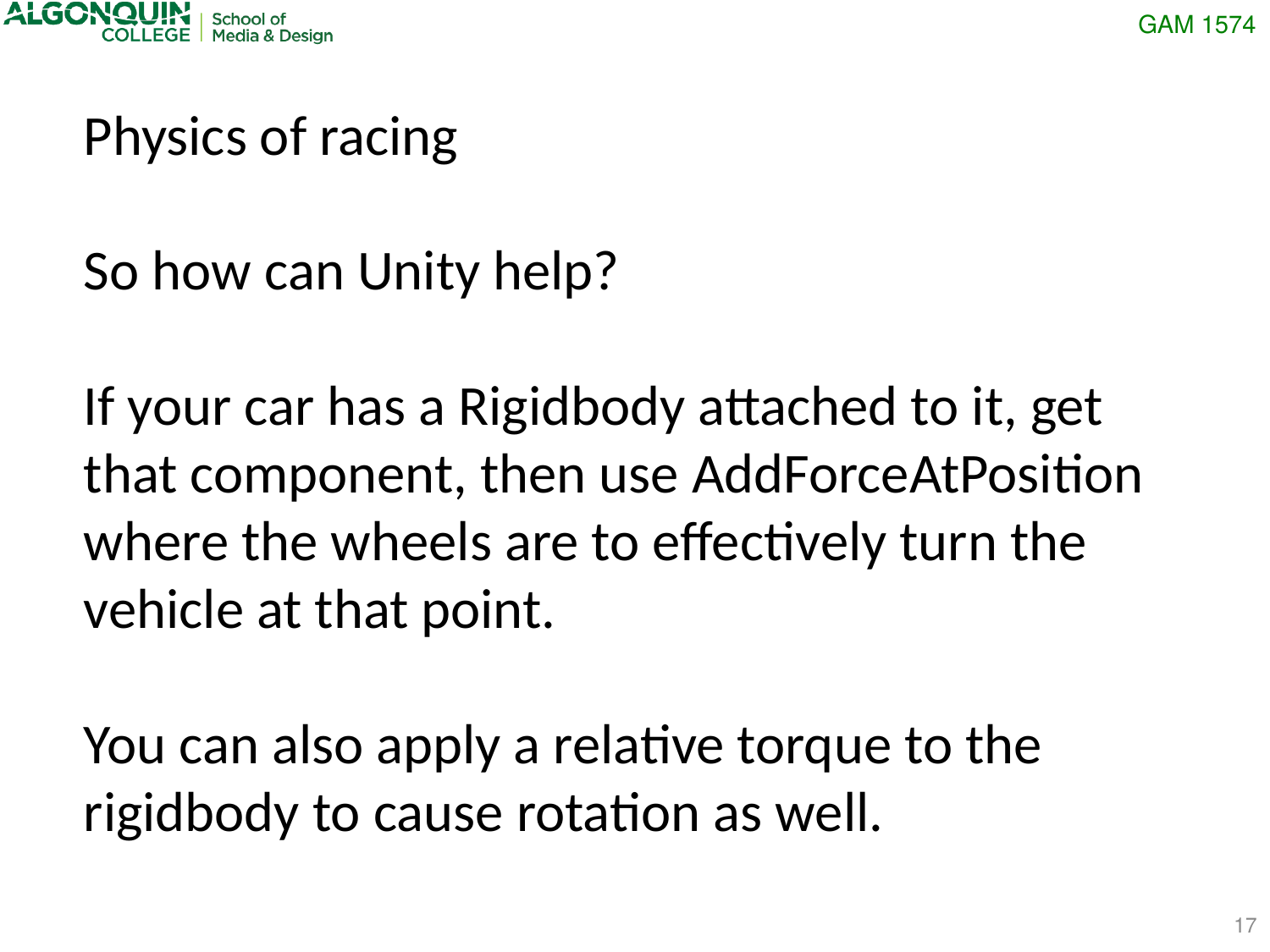

Physics of racing

So how can Unity help?

If your car has a Rigidbody attached to it, get that component, then use AddForceAtPosition where the wheels are to effectively turn the vehicle at that point.

You can also apply a relative torque to the rigidbody to cause rotation as well.
17